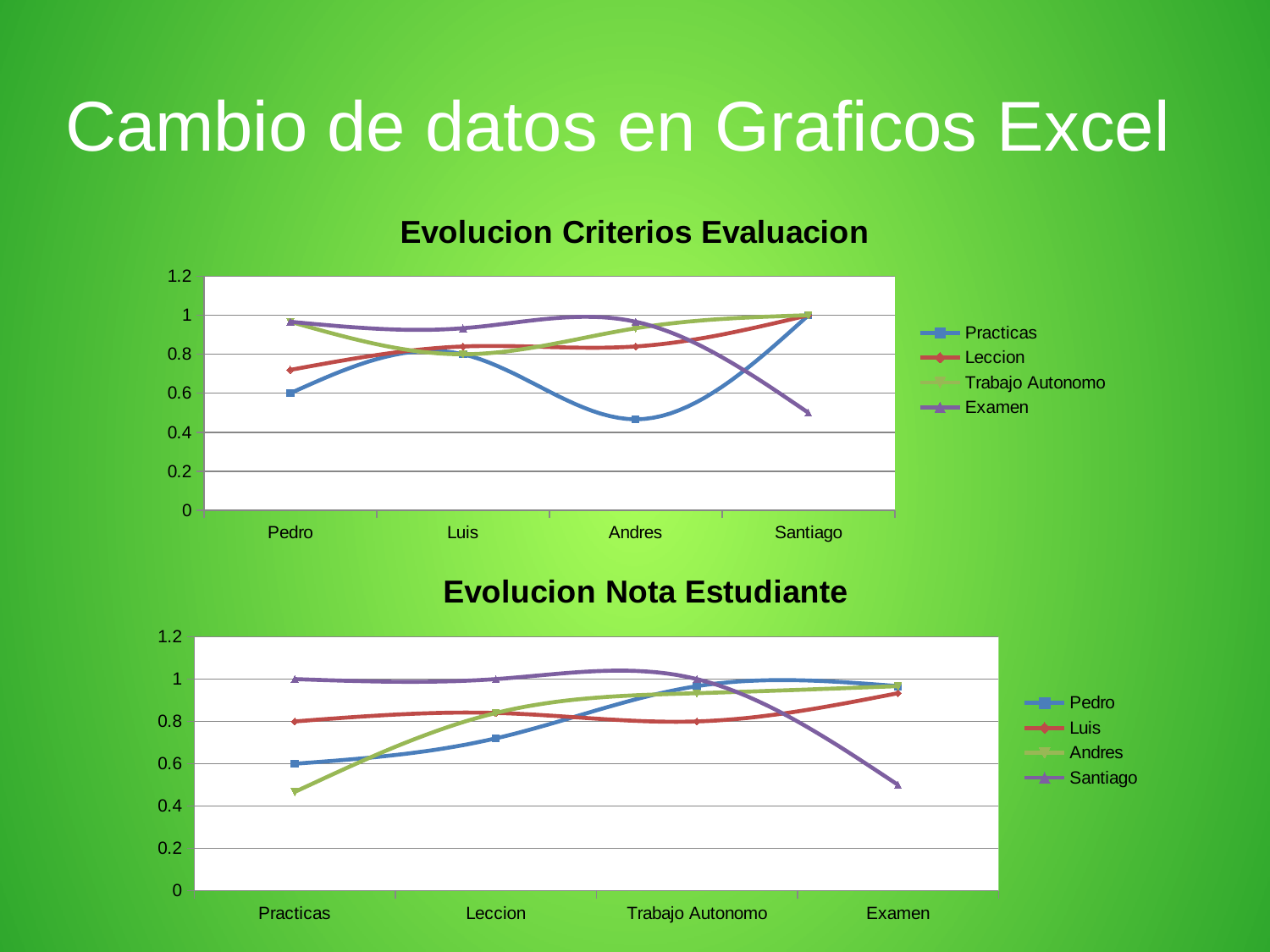

Cambio de datos en Graficos Excel

### Chart: Evolucion Criterios Evaluacion

| Category | Practicas | Leccion | Trabajo Autonomo | Examen |
|---|---|---|---|---|
| Pedro | 0.6 | 0.72 | 0.966666666666667 | 0.966666666666667 |
| Luis | 0.8 | 0.84 | 0.8 | 0.933333333333333 |
| Andres | 0.466666666666667 | 0.84 | 0.933333333333333 | 0.966666666666667 |
| Santiago | 1.0 | 1.0 | 1.0 | 0.5 |

### Chart: Evolucion Nota Estudiante

| Category | Pedro | Luis | Andres | Santiago |
|---|---|---|---|---|
| Practicas | 0.6 | 0.8 | 0.466666666666667 | 1.0 |
| Leccion | 0.72 | 0.84 | 0.84 | 1.0 |
| Trabajo Autonomo | 0.966666666666667 | 0.8 | 0.933333333333333 | 1.0 |
| Examen | 0.966666666666667 | 0.933333333333333 | 0.966666666666667 | 0.5 |